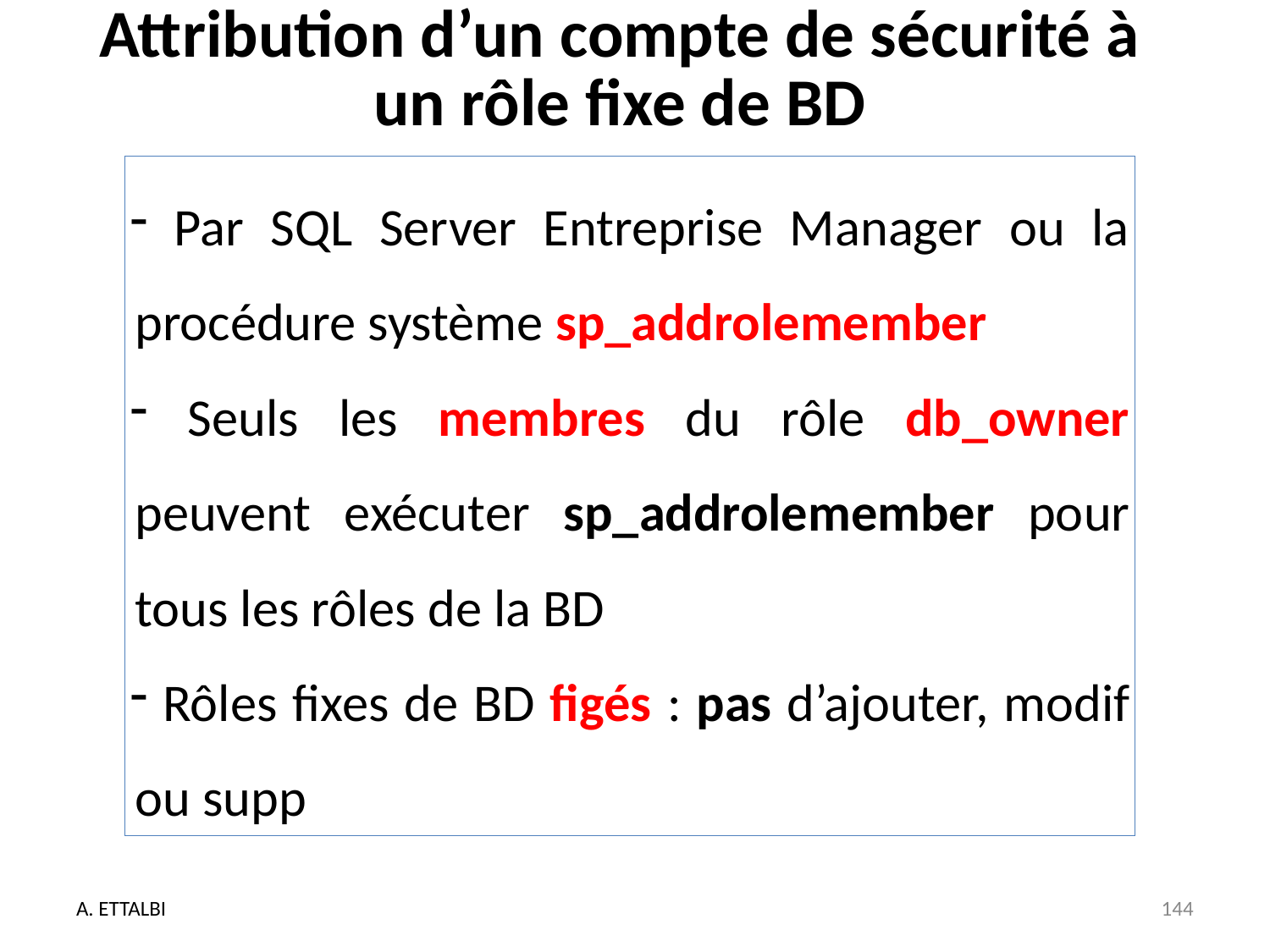

# Attribution d’un compte de sécurité à un rôle fixe de BD
 Par SQL Server Entreprise Manager ou la procédure système sp_addrolemember
 Seuls les membres du rôle db_owner peuvent exécuter sp_addrolemember pour tous les rôles de la BD
 Rôles fixes de BD figés : pas d’ajouter, modif ou supp
A. ETTALBI
144